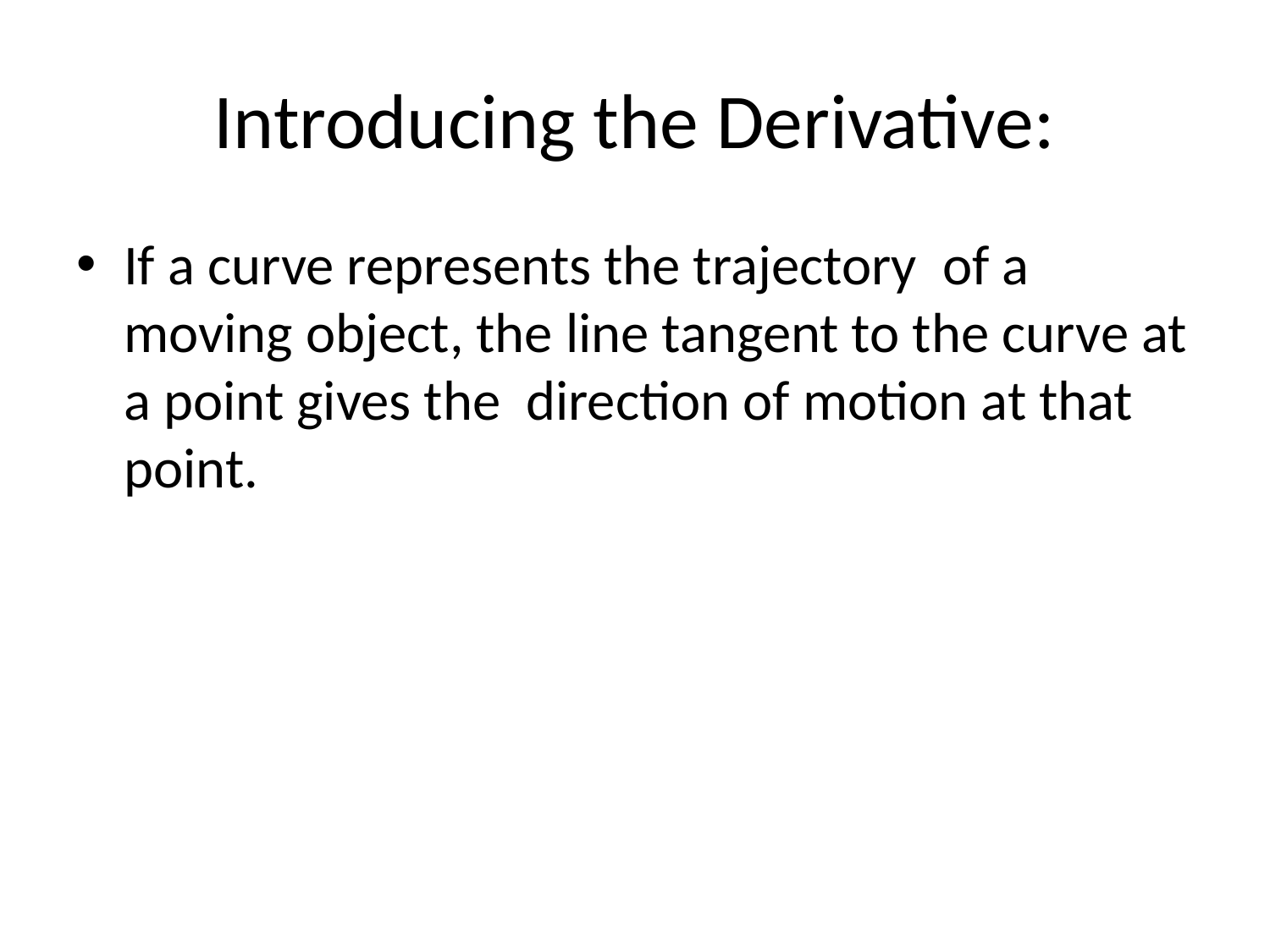

# Introducing the Derivative:
If a curve represents the trajectory  of a moving object, the line tangent to the curve at a point gives the  direction of motion at that point.